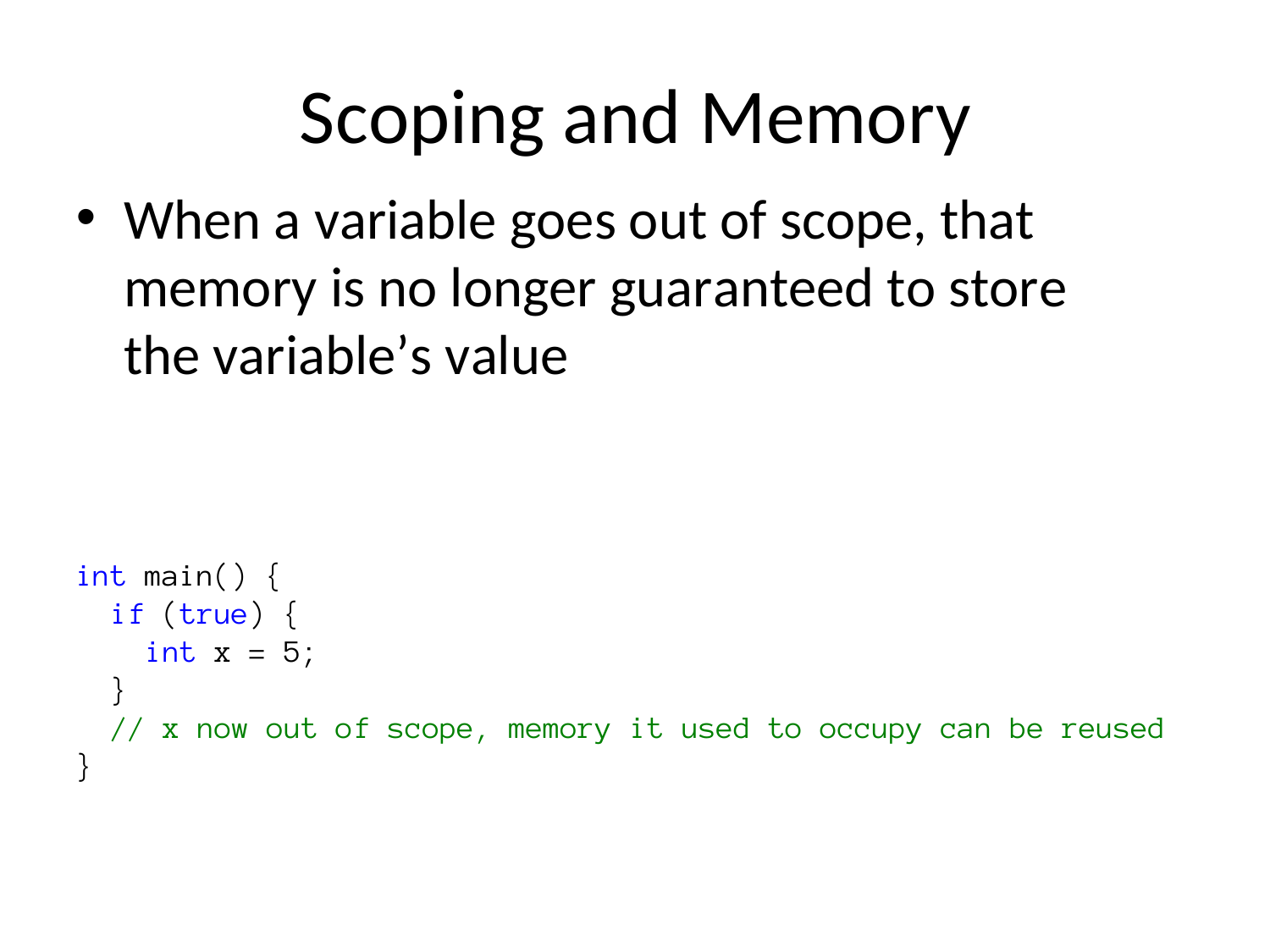

# Scoping and Memory
When a variable goes out of scope, that memory is no longer guaranteed to store the variable’s value
int main() {
if (true) {
int x = 5;
}
// x now out of scope, memory it used to occupy can be reused
}